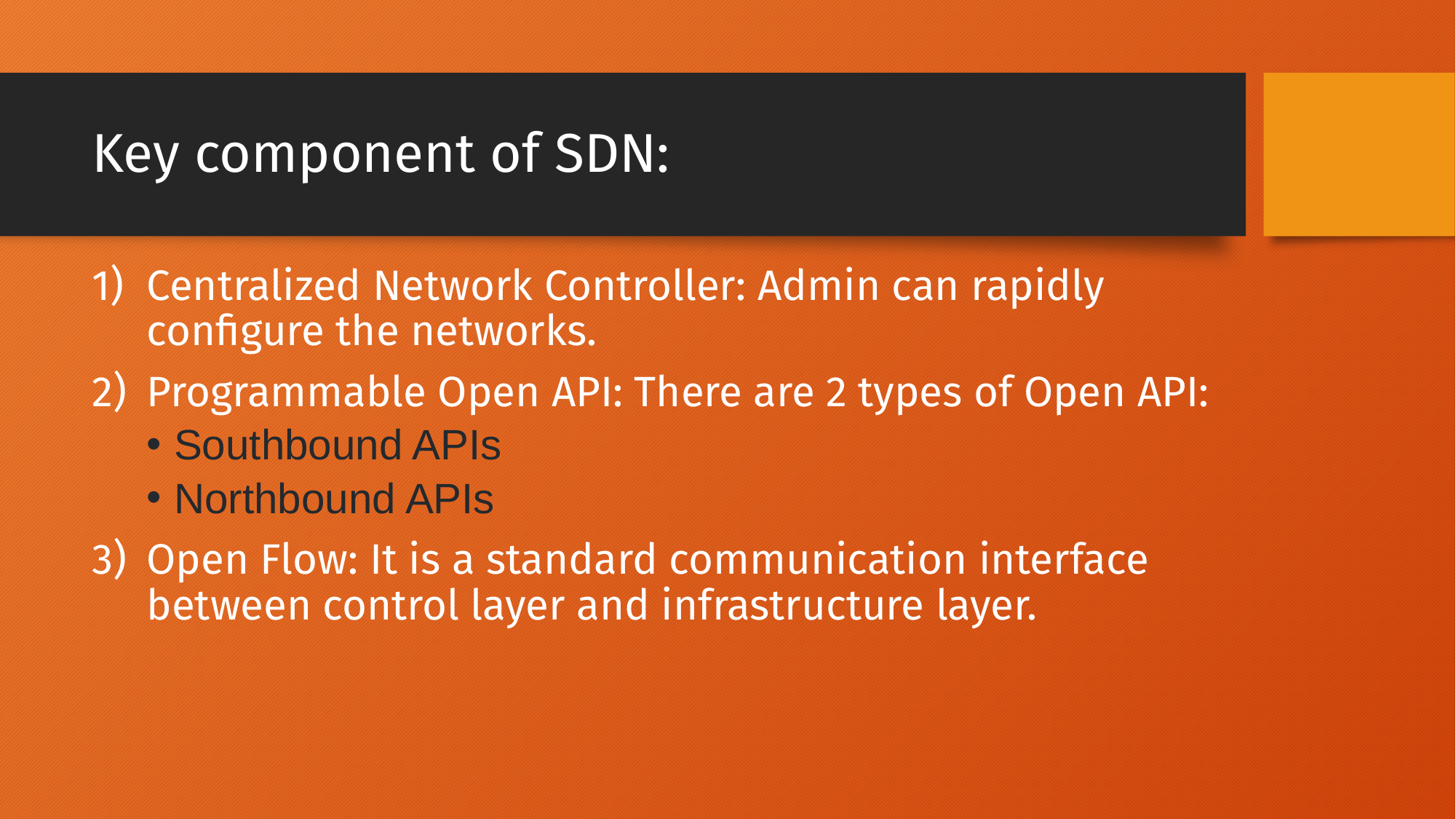

# Key component of SDN:
Centralized Network Controller: Admin can rapidly configure the networks.
Programmable Open API: There are 2 types of Open API:
Southbound APIs
Northbound APIs
Open Flow: It is a standard communication interface between control layer and infrastructure layer.